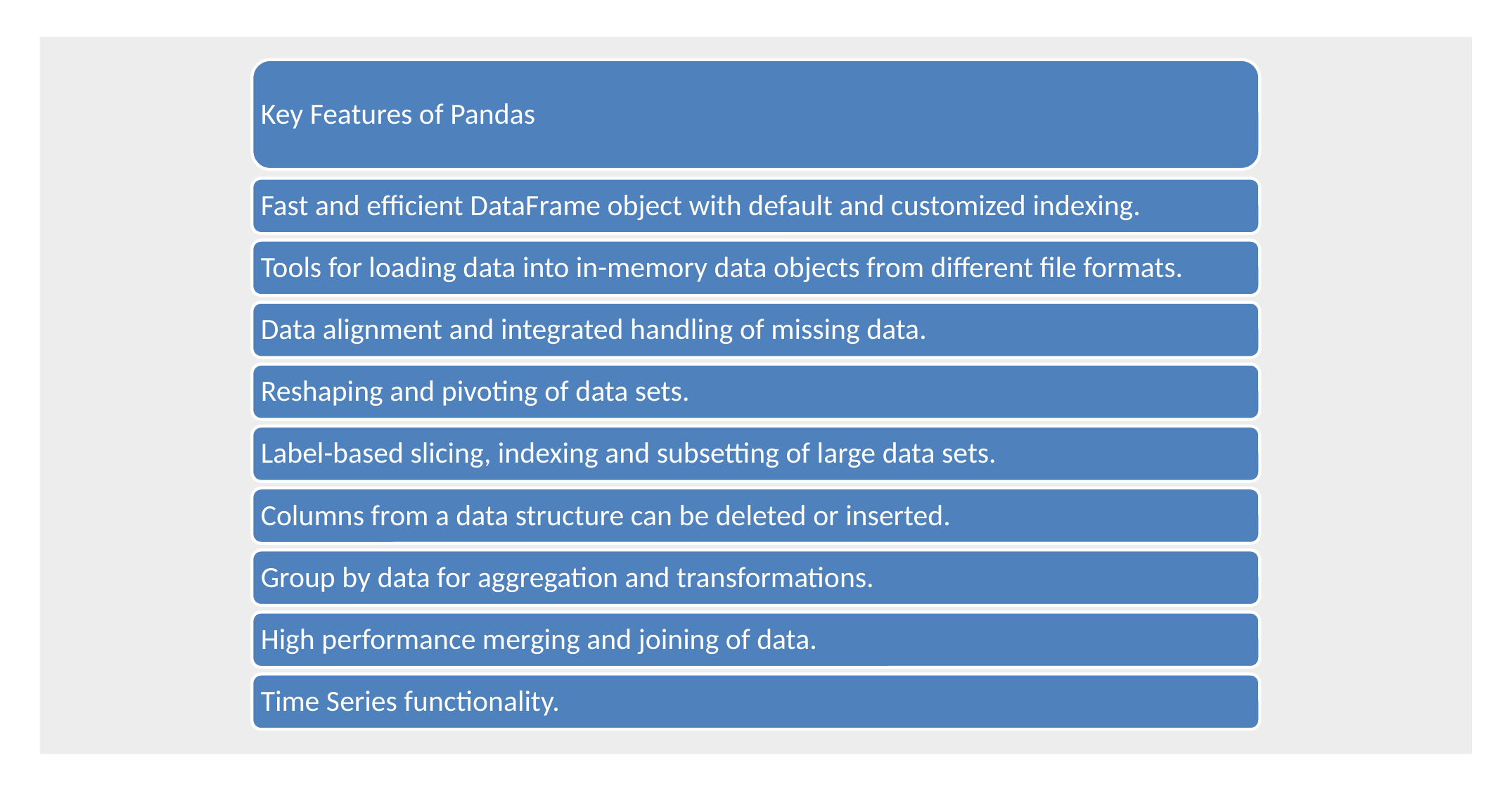

Key Features of Pandas

Fast and efficient DataFrame object with default and customized indexing.

Tools for loading data into in-memory data objects from different file formats.

Data alignment and integrated handling of missing data.

Reshaping and pivoting of data sets.

Label-based slicing, indexing and subsetting of large data sets.

Columns from a data structure can be deleted or inserted.

Group by data for aggregation and transformations.

High performance merging and joining of data.

Time Series functionality.